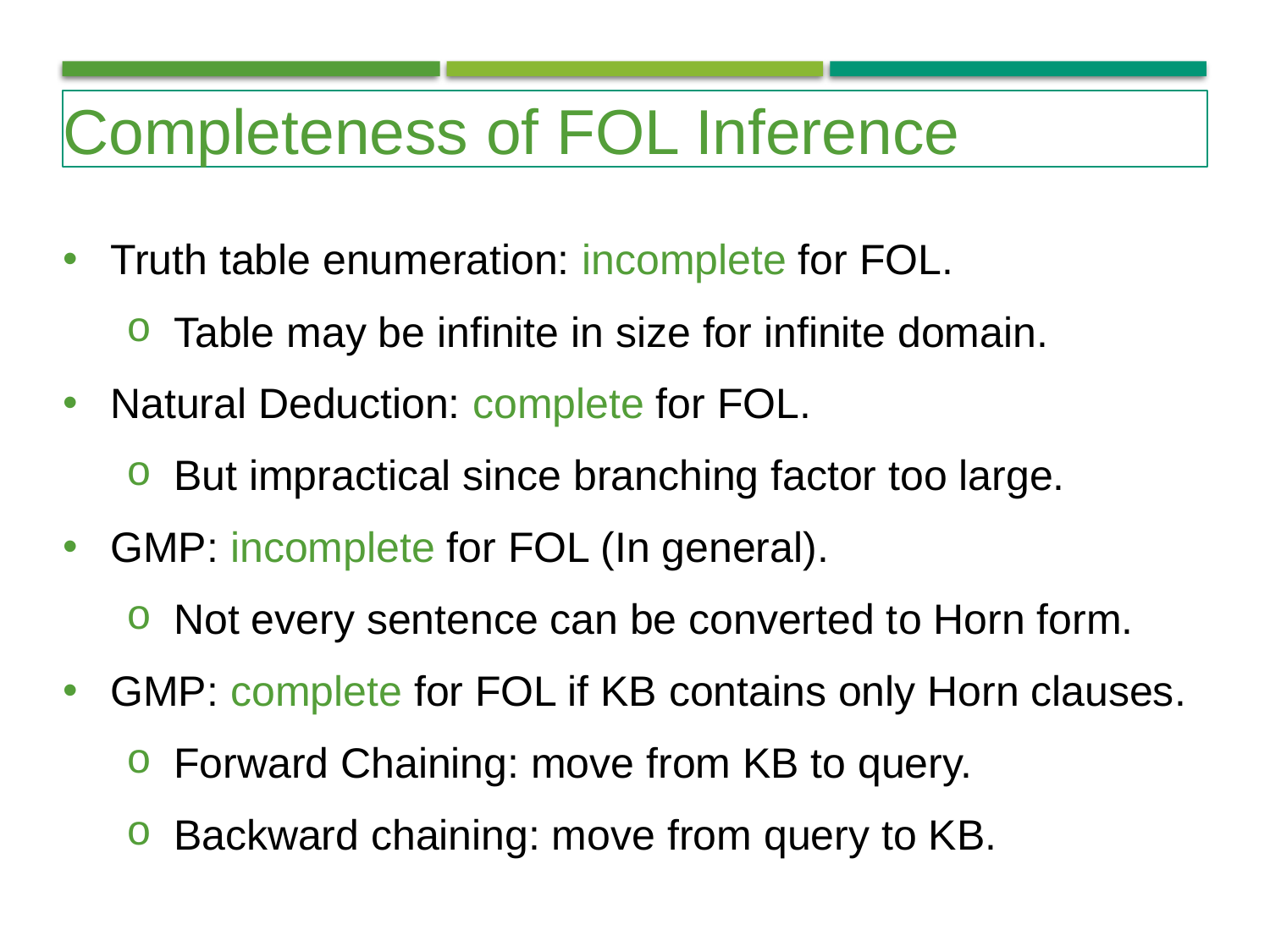

Completeness of FOL Inference
Truth table enumeration: incomplete for FOL.
Table may be infinite in size for infinite domain.
Natural Deduction: complete for FOL.
But impractical since branching factor too large.
GMP: incomplete for FOL (In general).
Not every sentence can be converted to Horn form.
GMP: complete for FOL if KB contains only Horn clauses.
Forward Chaining: move from KB to query.
Backward chaining: move from query to KB.